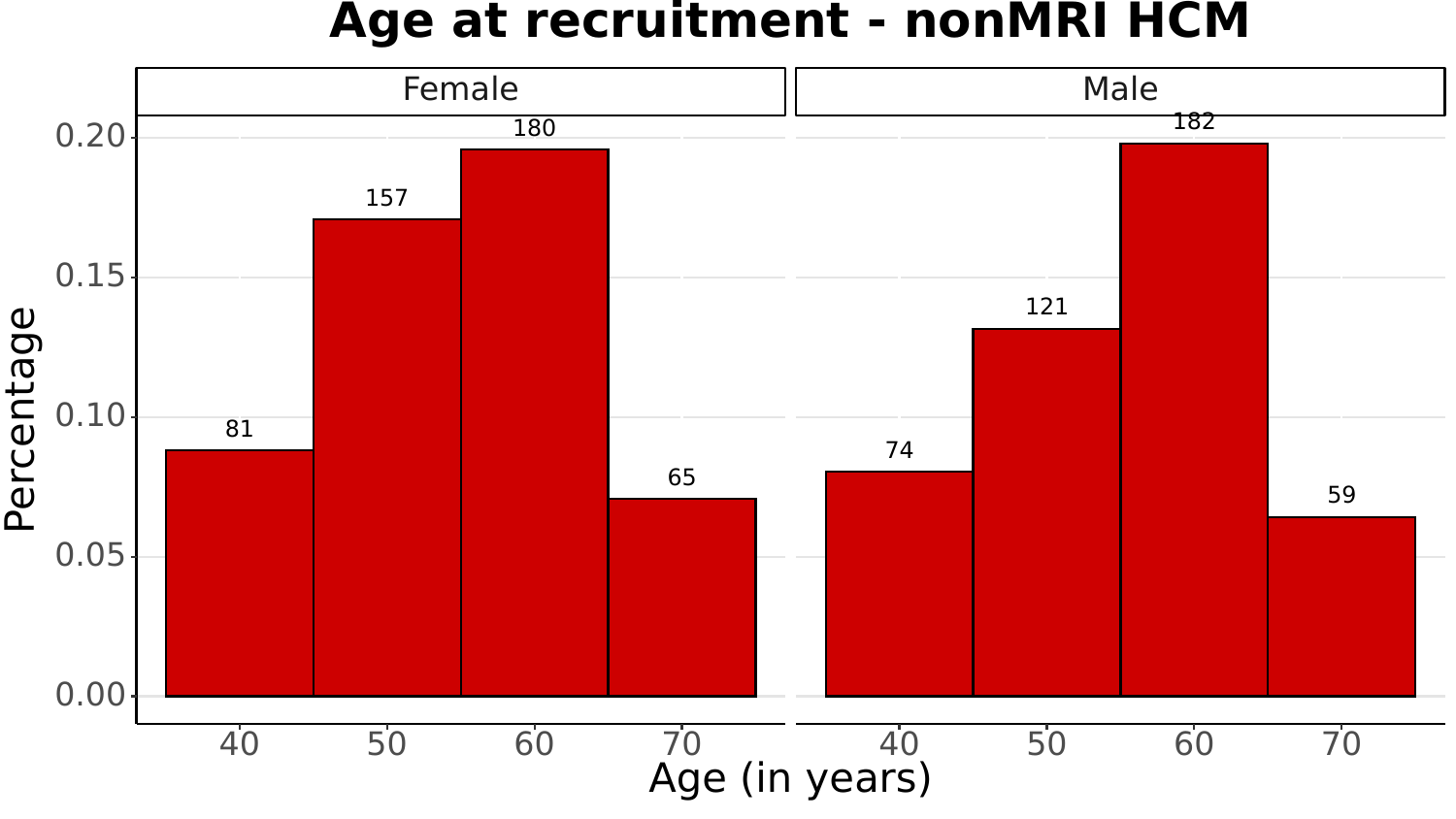

Age at recruitment - nonMRI HCM

Female
Male
182

180
0.20

157

0.15

121

Percentage
0.10

81
74

65

59

0.05

0.00

40
50
60
70
40
50
60
70
Age (in years)